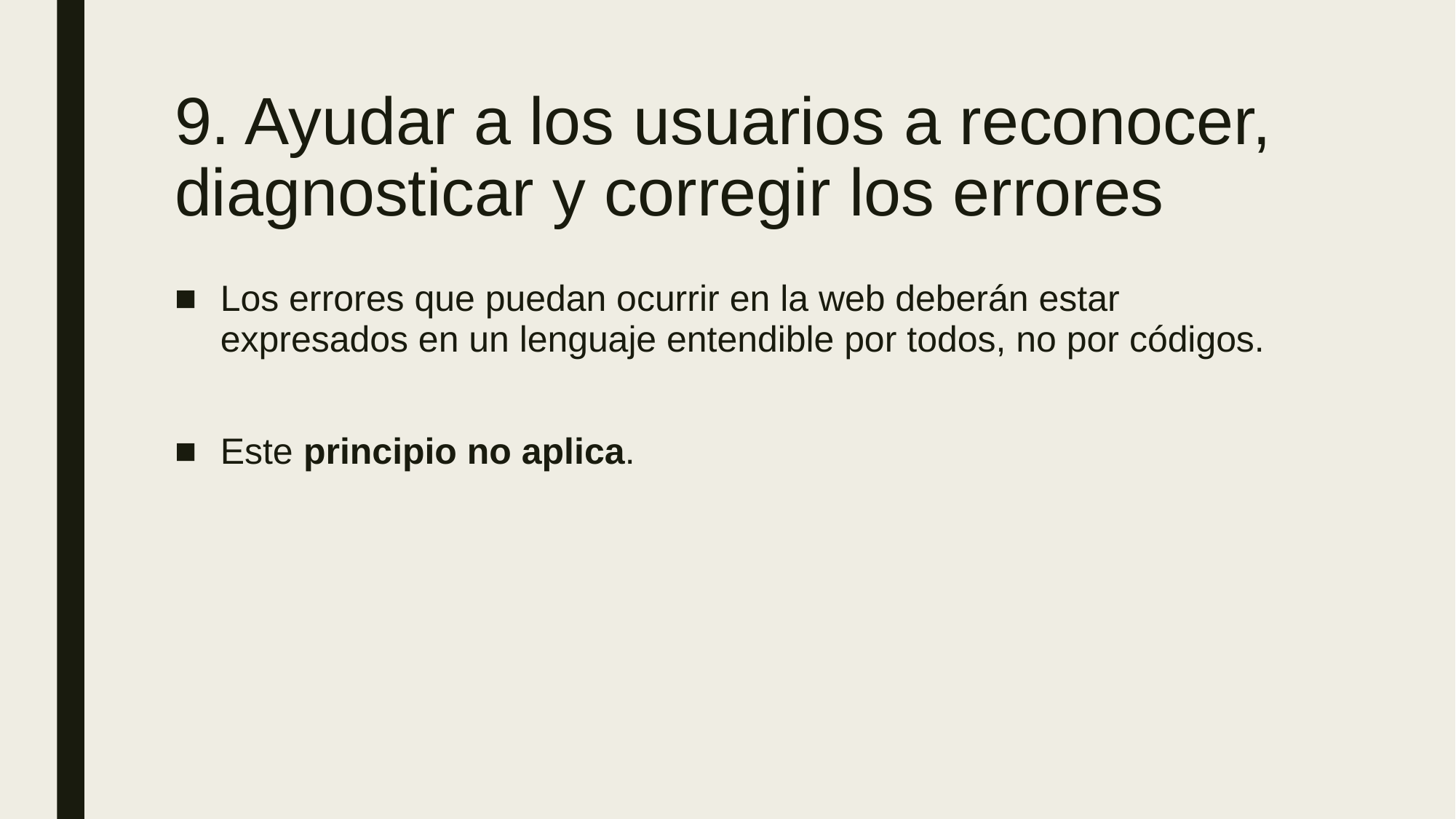

# 9. Ayudar a los usuarios a reconocer, diagnosticar y corregir los errores
Los errores que puedan ocurrir en la web deberán estar expresados en un lenguaje entendible por todos, no por códigos.

Este principio no aplica.